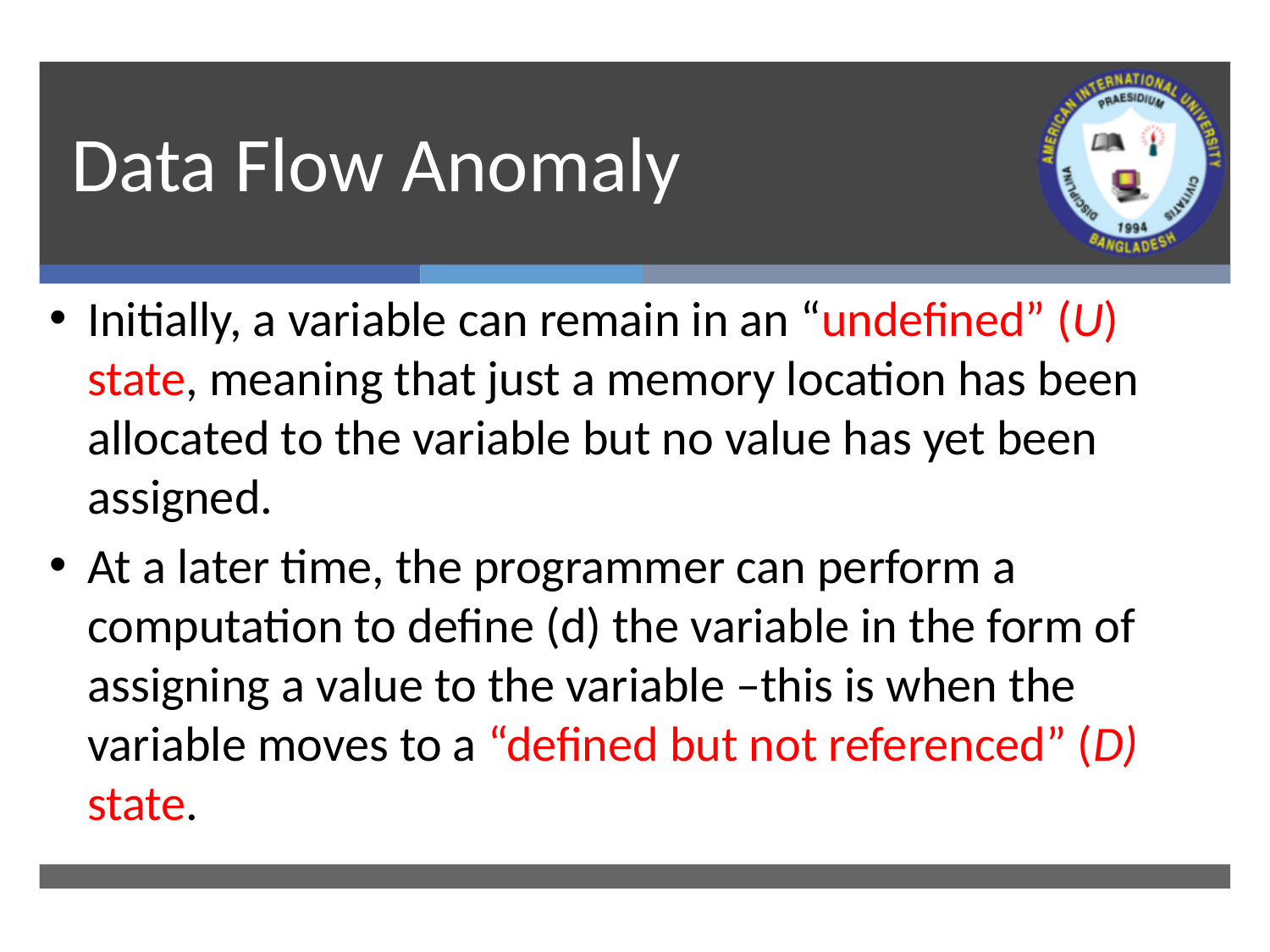

# Data Flow Anomaly
Initially, a variable can remain in an “undefined” (U) state, meaning that just a memory location has been allocated to the variable but no value has yet been assigned.
At a later time, the programmer can perform a computation to define (d) the variable in the form of assigning a value to the variable –this is when the variable moves to a “defined but not referenced” (D) state.